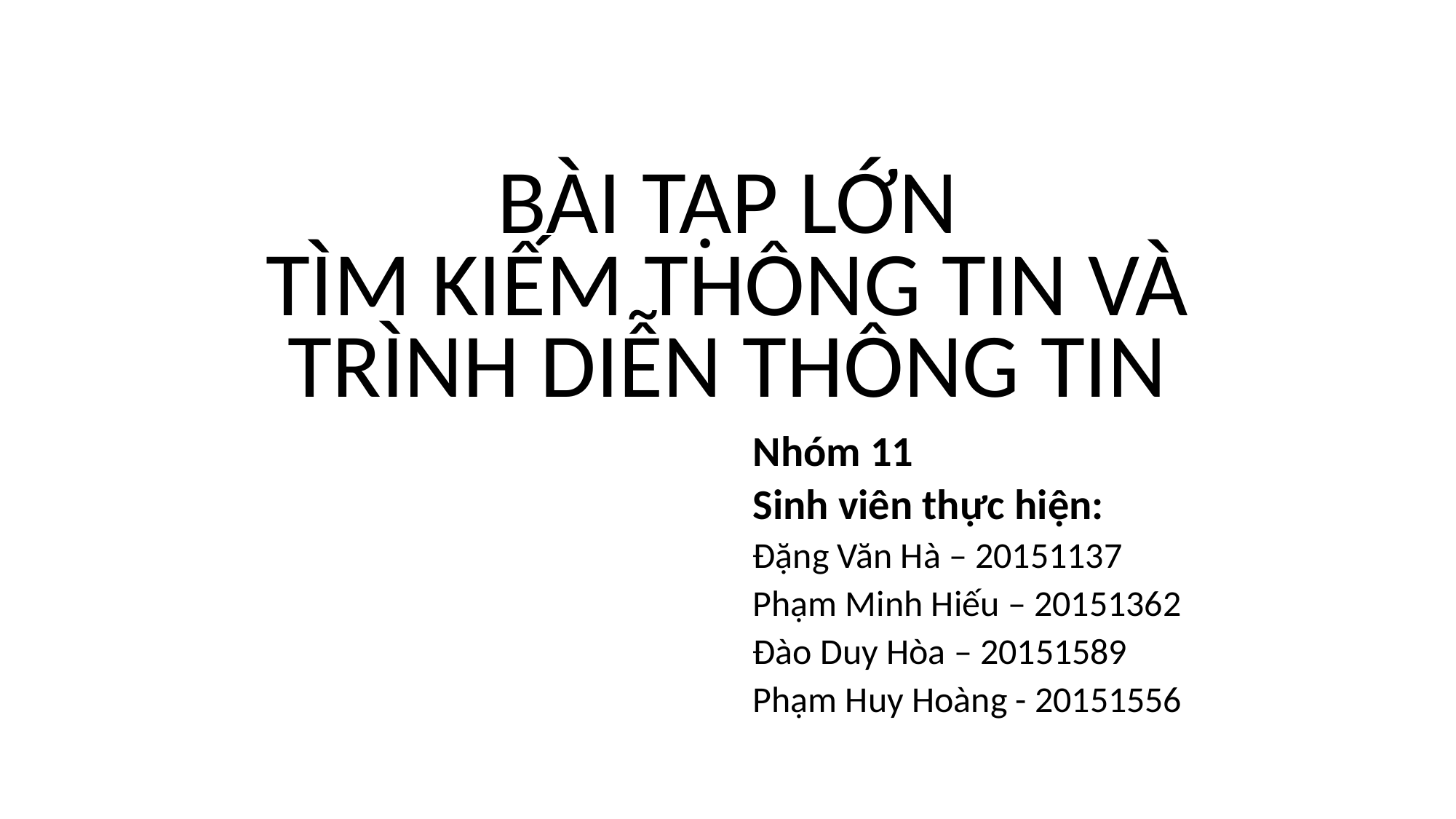

BÀI TẬP LỚN
TÌM KIẾM THÔNG TIN VÀ TRÌNH DIỄN THÔNG TIN
Nhóm 11
Sinh viên thực hiện:
Đặng Văn Hà – 20151137
Phạm Minh Hiếu – 20151362
Đào Duy Hòa – 20151589
Phạm Huy Hoàng - 20151556